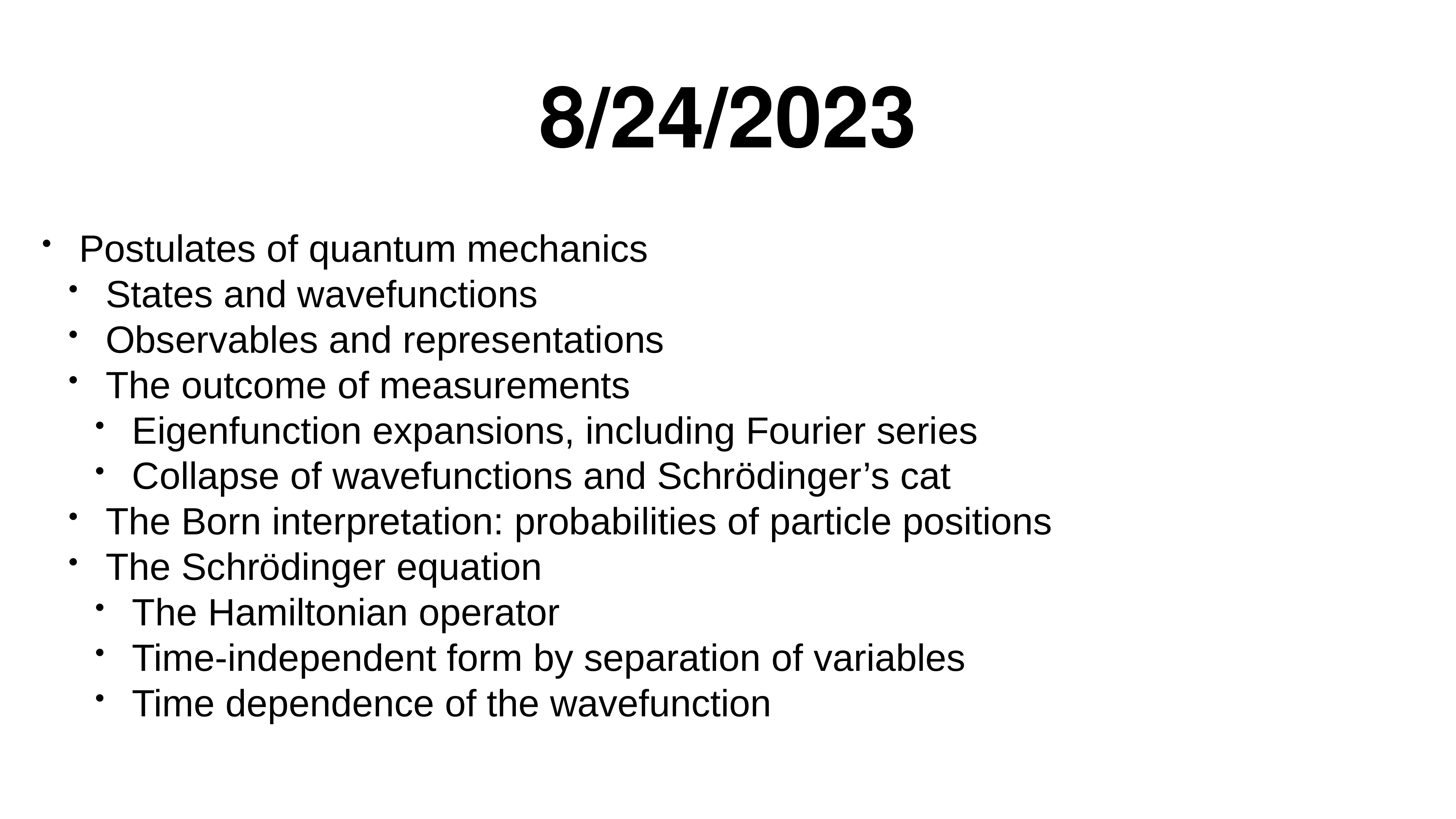

# 8/24/2023
Postulates of quantum mechanics
States and wavefunctions
Observables and representations
The outcome of measurements
Eigenfunction expansions, including Fourier series
Collapse of wavefunctions and Schrödinger’s cat
The Born interpretation: probabilities of particle positions
The Schrödinger equation
The Hamiltonian operator
Time-independent form by separation of variables
Time dependence of the wavefunction
1